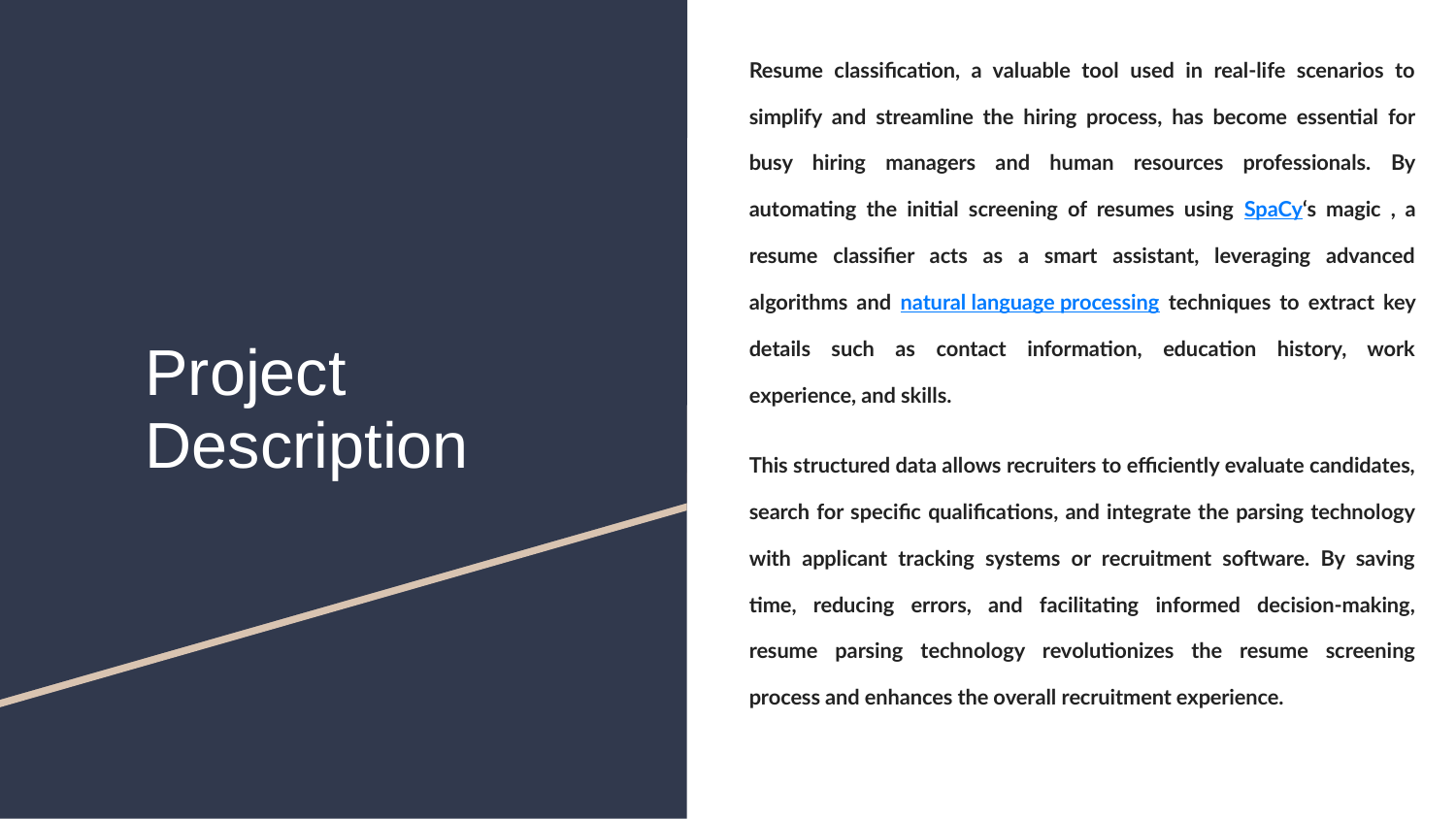

# Project Description
Resume classification, a valuable tool used in real-life scenarios to simplify and streamline the hiring process, has become essential for busy hiring managers and human resources professionals. By automating the initial screening of resumes using SpaCy‘s magic , a resume classifier acts as a smart assistant, leveraging advanced algorithms and natural language processing techniques to extract key details such as contact information, education history, work experience, and skills.
This structured data allows recruiters to efficiently evaluate candidates, search for specific qualifications, and integrate the parsing technology with applicant tracking systems or recruitment software. By saving time, reducing errors, and facilitating informed decision-making, resume parsing technology revolutionizes the resume screening process and enhances the overall recruitment experience.